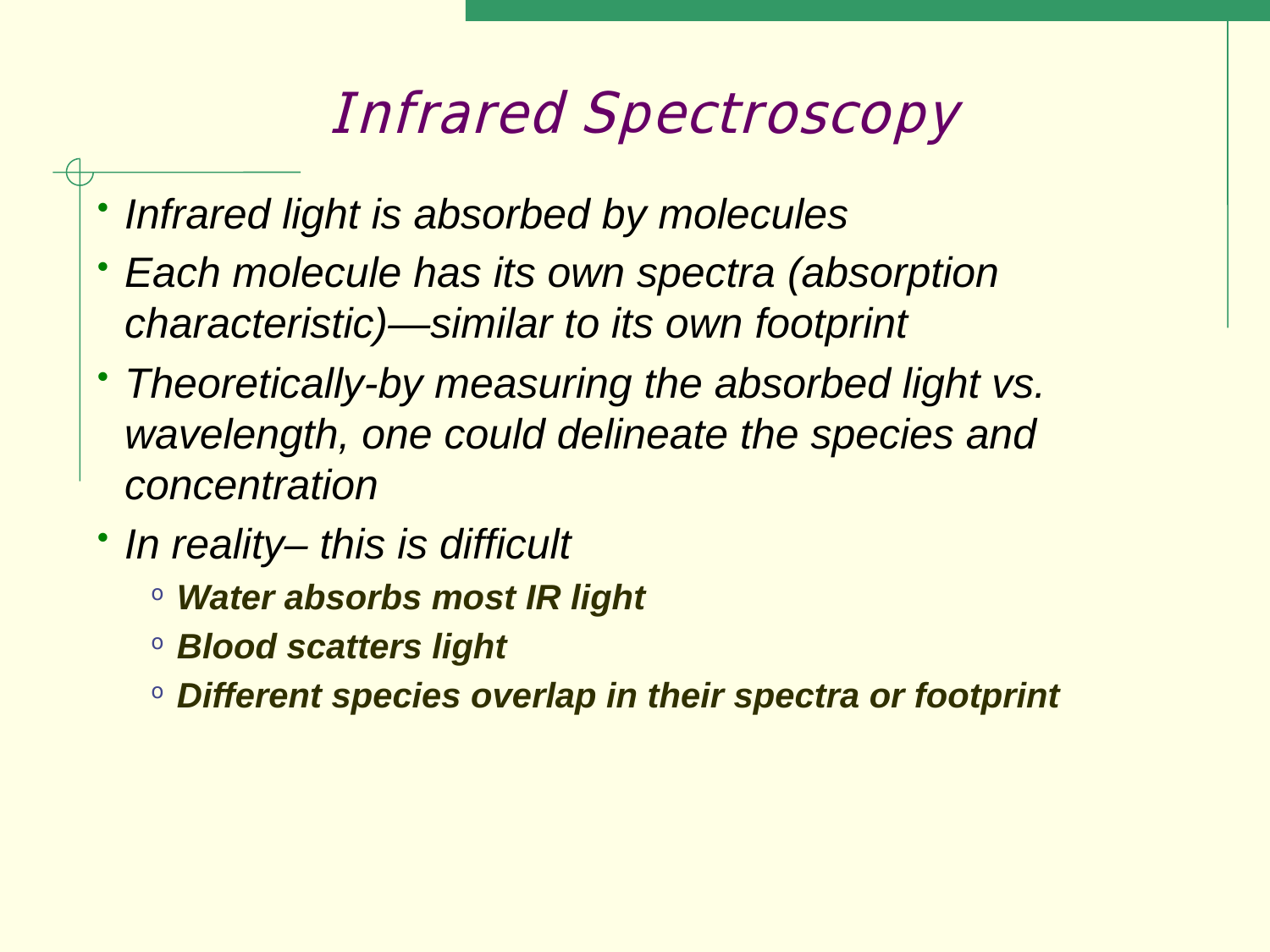

# Infrared Spectroscopy
Infrared light is absorbed by molecules
Each molecule has its own spectra (absorption characteristic)—similar to its own footprint
Theoretically-by measuring the absorbed light vs. wavelength, one could delineate the species and concentration
In reality– this is difficult
Water absorbs most IR light
Blood scatters light
Different species overlap in their spectra or footprint